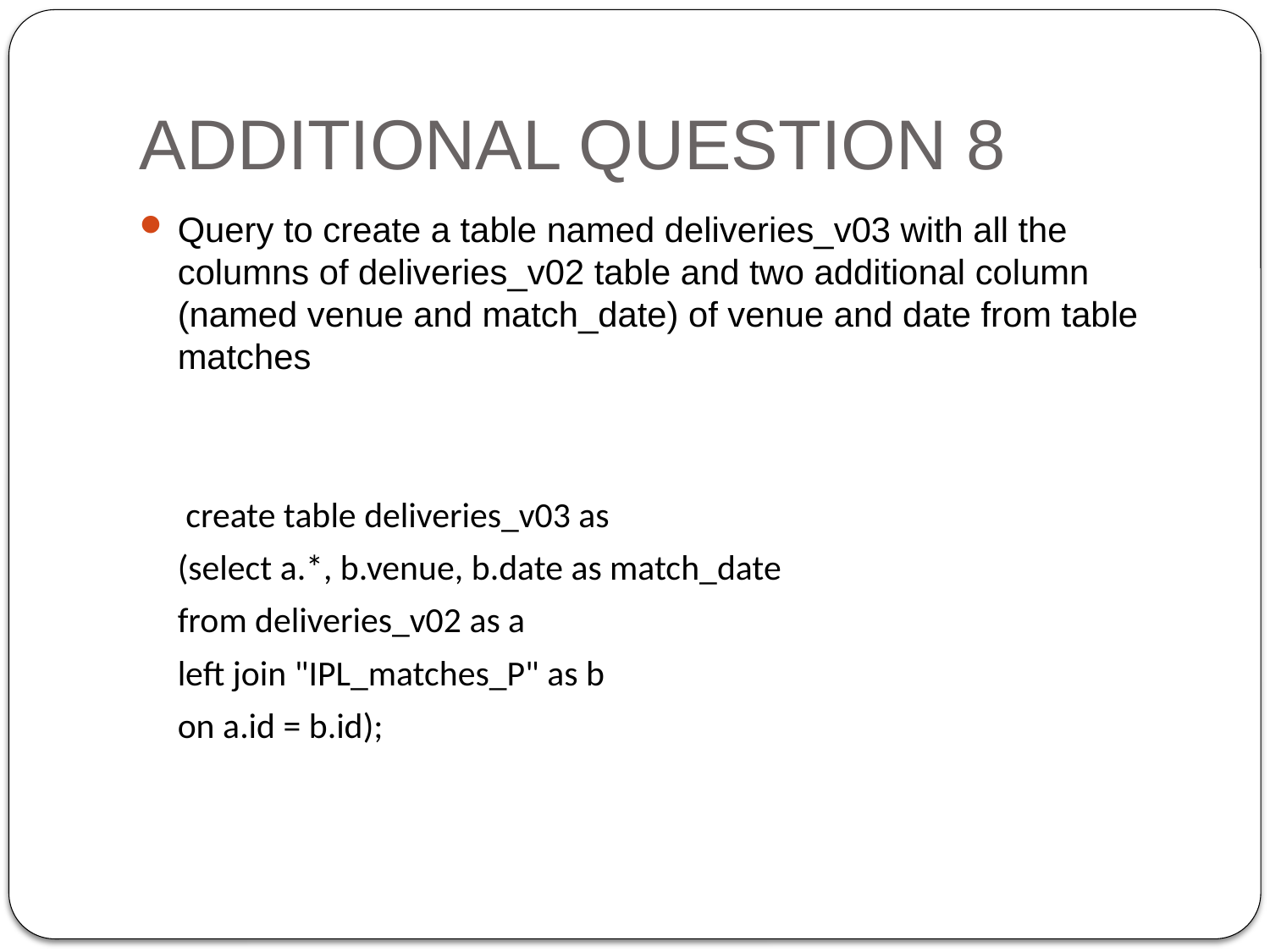

# ADDITIONAL QUESTION 8
Query to create a table named deliveries_v03 with all the columns of deliveries_v02 table and two additional column (named venue and match_date) of venue and date from table matches

	 create table deliveries_v03 as
	(select a.*, b.venue, b.date as match_date
	from deliveries_v02 as a
	left join "IPL_matches_P" as b
	on a.id = b.id);